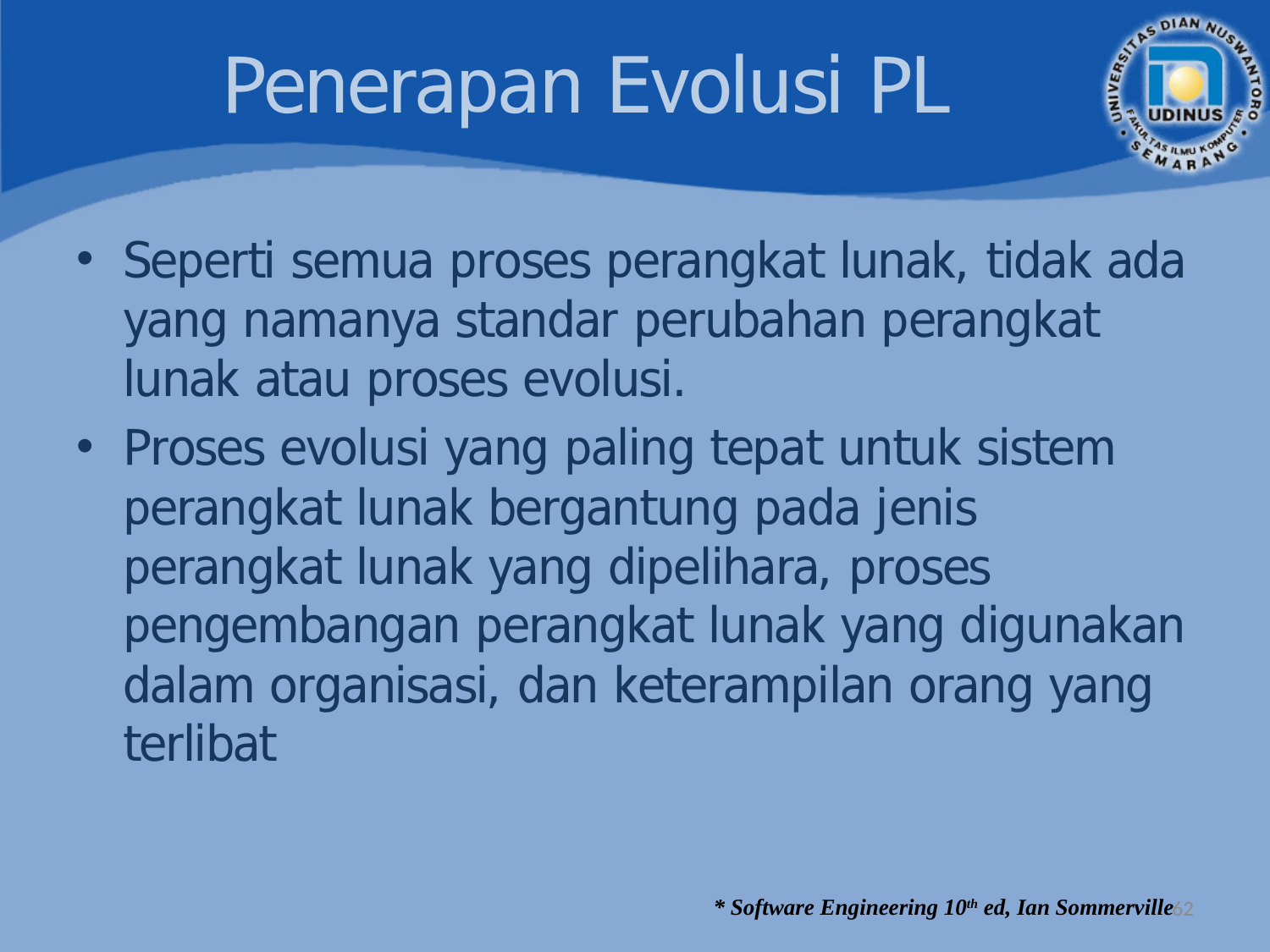

# Penerapan Evolusi PL
Seperti semua proses perangkat lunak, tidak ada yang namanya standar perubahan perangkat lunak atau proses evolusi.
Proses evolusi yang paling tepat untuk sistem perangkat lunak bergantung pada jenis perangkat lunak yang dipelihara, proses pengembangan perangkat lunak yang digunakan dalam organisasi, dan keterampilan orang yang terlibat
62
* Software Engineering 10th ed, Ian Sommerville